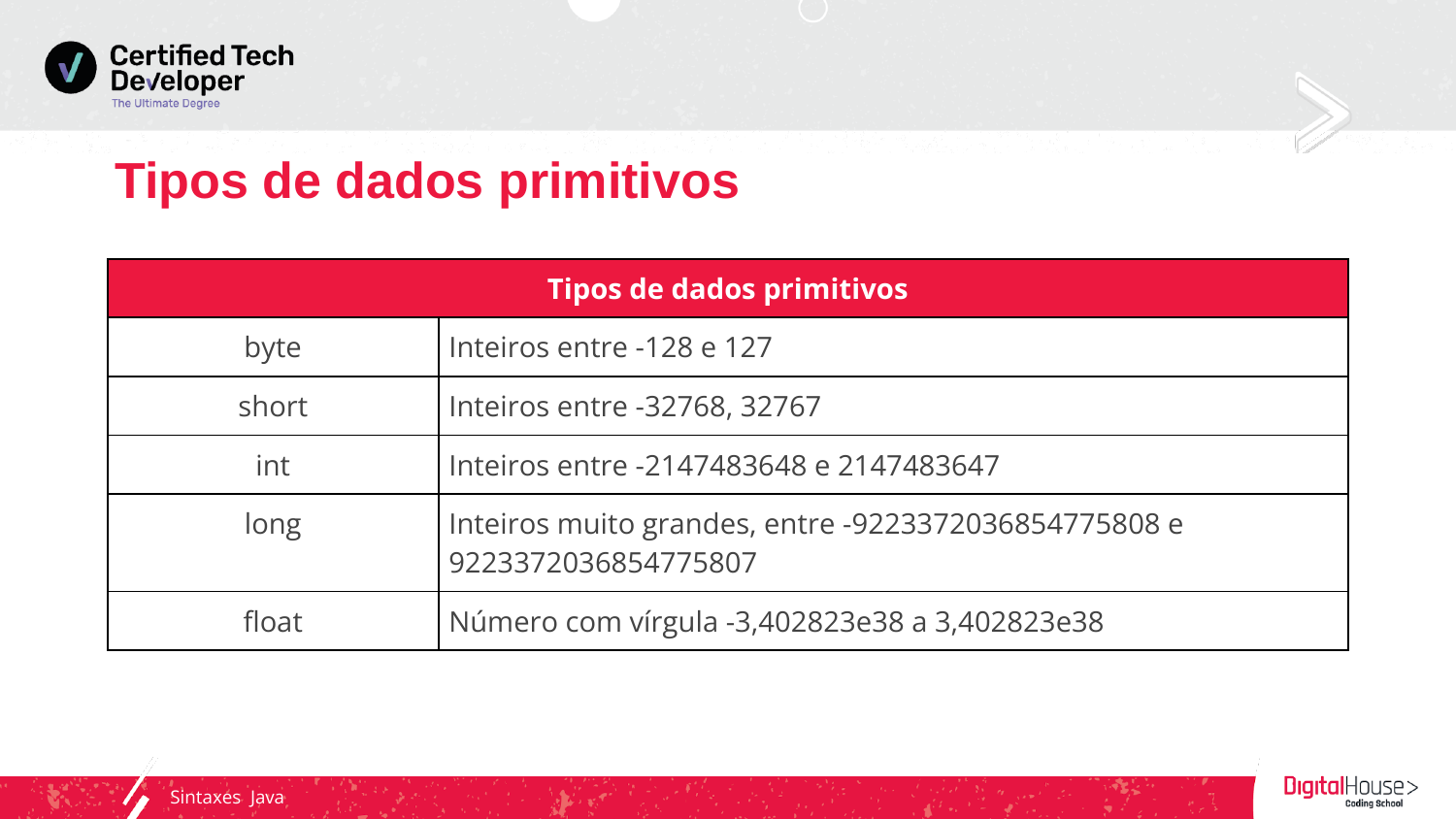

# Tipos de dados primitivos

| Tipos de dados primitivos |  |
| --- | --- |
| byte | Inteiros entre -128 e 127 |
| short | Inteiros entre -32768, 32767 |
| int | Inteiros entre -2147483648 e 2147483647 |
| long | Inteiros muito grandes, entre -9223372036854775808 e 9223372036854775807 |
| float | Número com vírgula -3,402823e38 a 3,402823e38 |